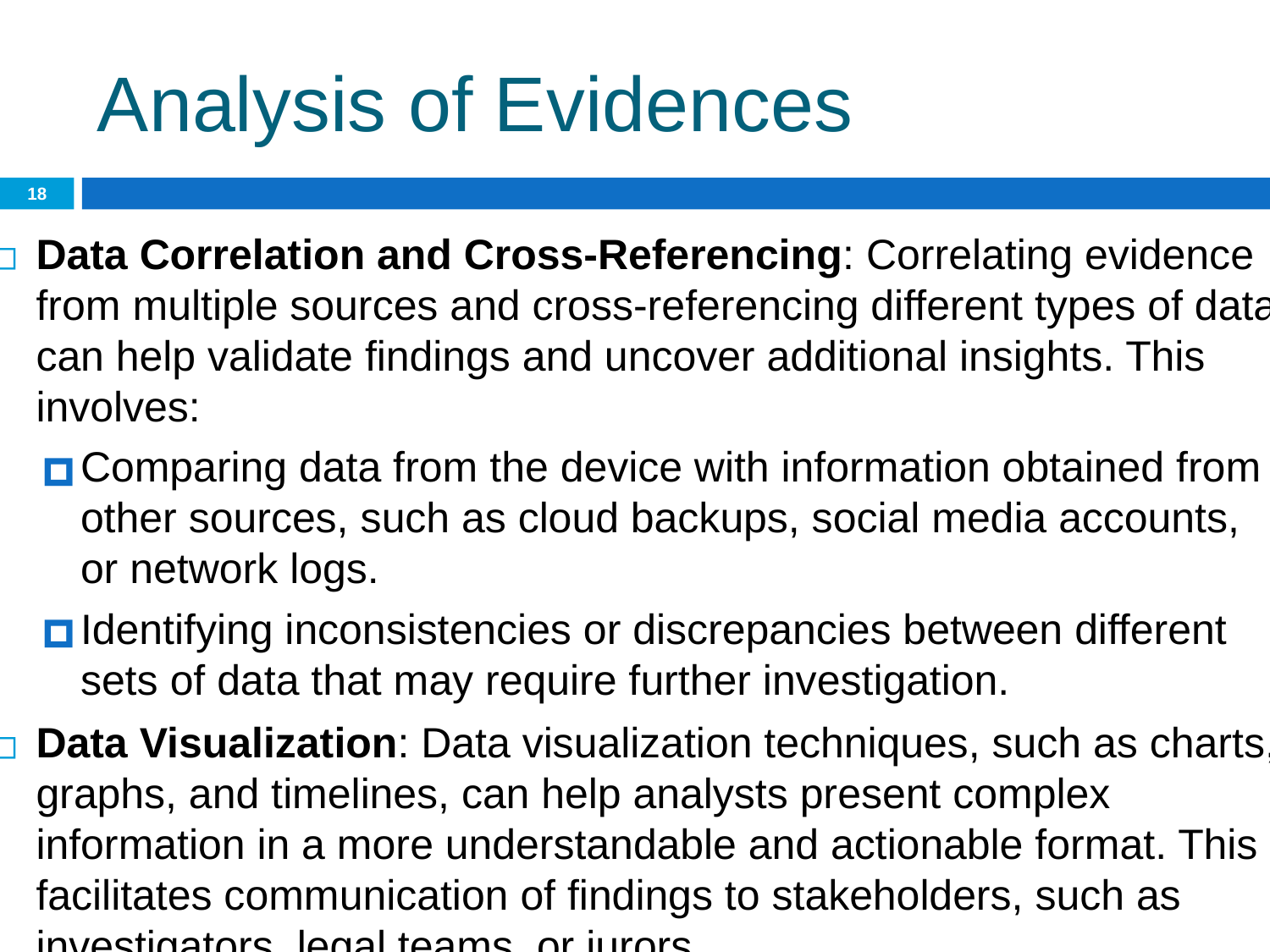

# Analysis of Evidences
18
Data Correlation and Cross-Referencing: Correlating evidence from multiple sources and cross-referencing different types of data can help validate findings and uncover additional insights. This involves:
Comparing data from the device with information obtained from other sources, such as cloud backups, social media accounts, or network logs.
Identifying inconsistencies or discrepancies between different sets of data that may require further investigation.
Data Visualization: Data visualization techniques, such as charts, graphs, and timelines, can help analysts present complex information in a more understandable and actionable format. This facilitates communication of findings to stakeholders, such as investigators, legal teams, or jurors.